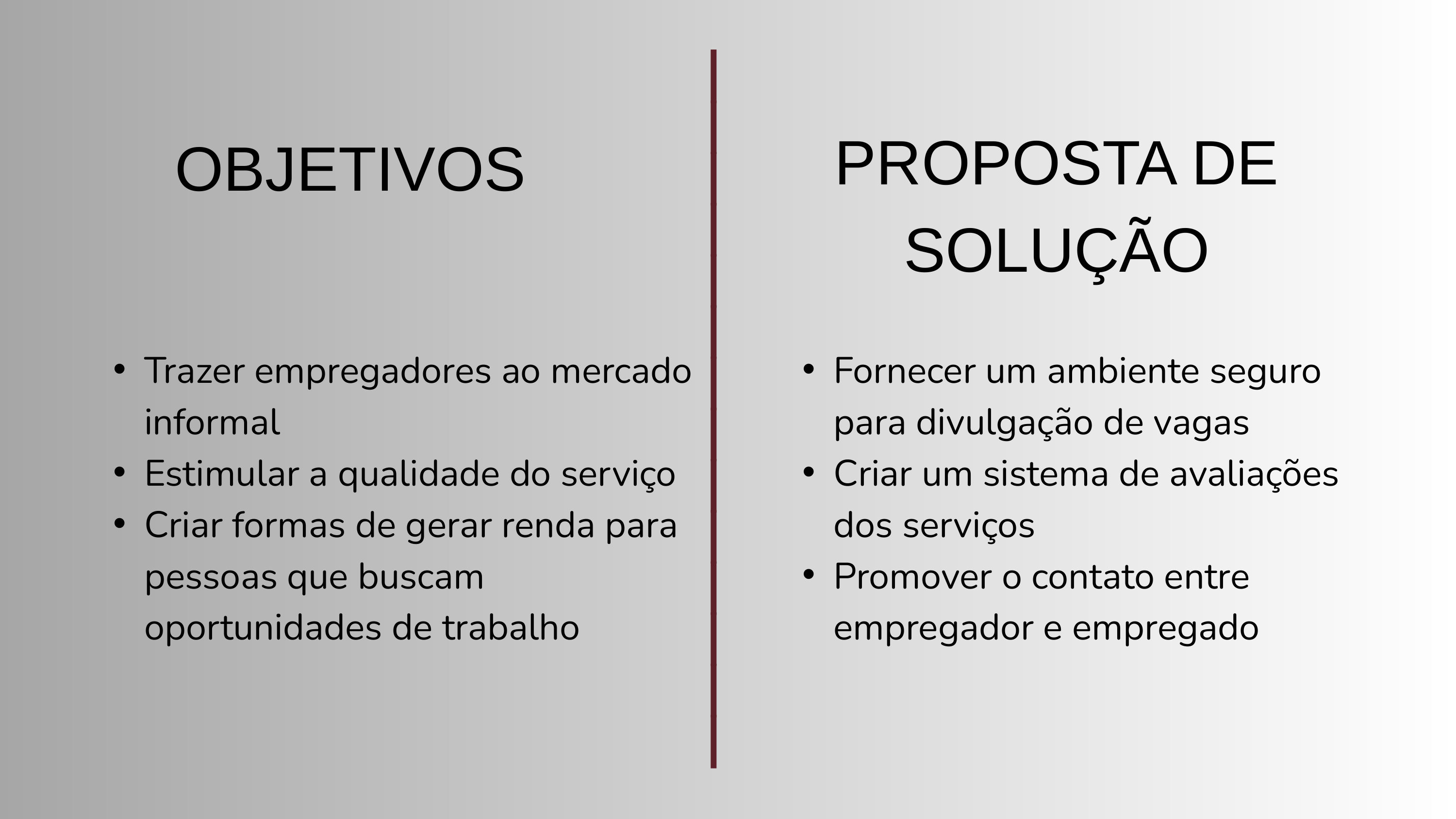

PROPOSTA DE SOLUÇÃO
OBJETIVOS
Trazer empregadores ao mercado informal
Estimular a qualidade do serviço
Criar formas de gerar renda para pessoas que buscam oportunidades de trabalho
Fornecer um ambiente seguro para divulgação de vagas
Criar um sistema de avaliações dos serviços
Promover o contato entre empregador e empregado
______________